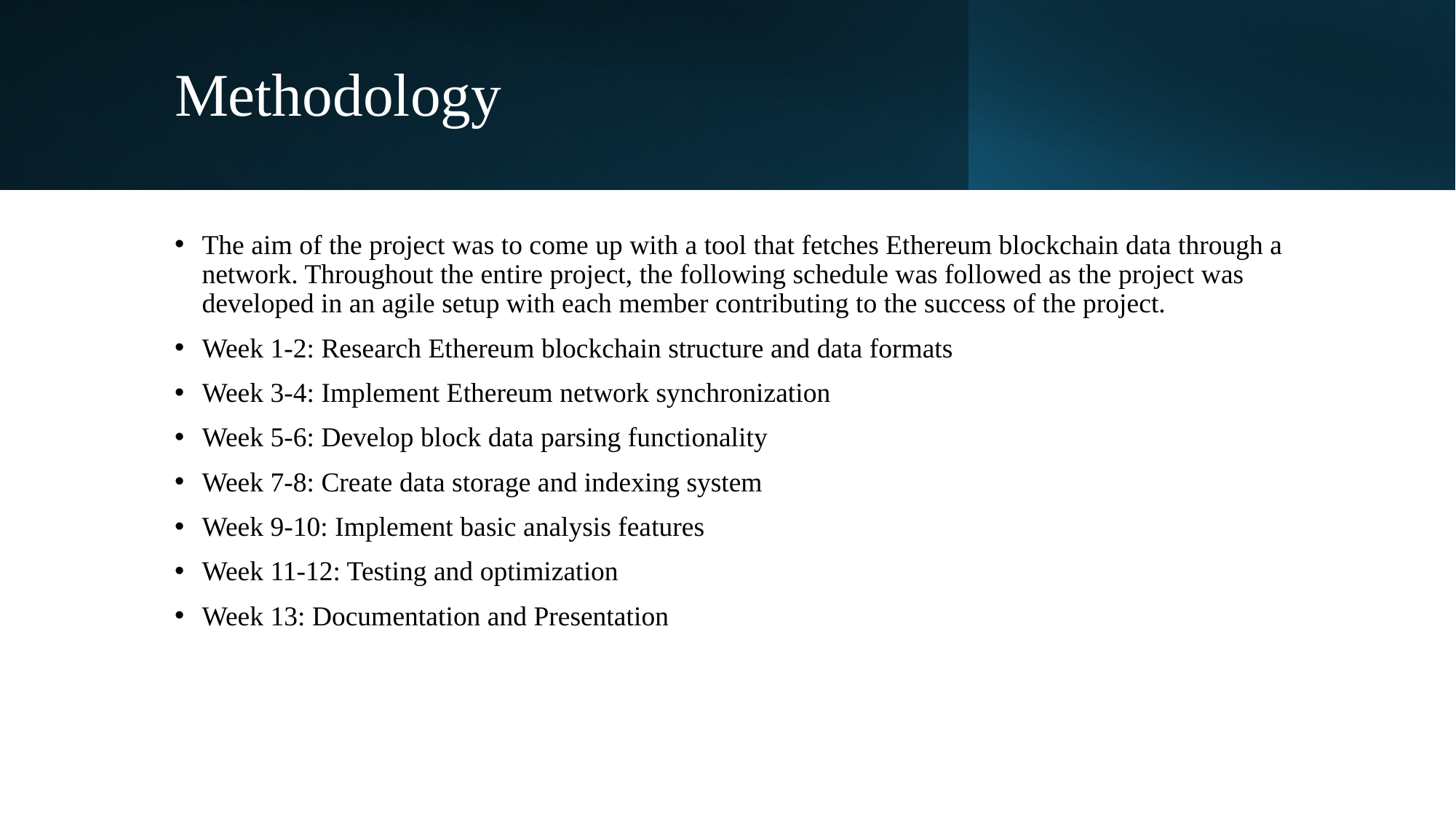

# Methodology
The aim of the project was to come up with a tool that fetches Ethereum blockchain data through a network. Throughout the entire project, the following schedule was followed as the project was developed in an agile setup with each member contributing to the success of the project.
Week 1-2: Research Ethereum blockchain structure and data formats
Week 3-4: Implement Ethereum network synchronization
Week 5-6: Develop block data parsing functionality
Week 7-8: Create data storage and indexing system
Week 9-10: Implement basic analysis features
Week 11-12: Testing and optimization
Week 13: Documentation and Presentation